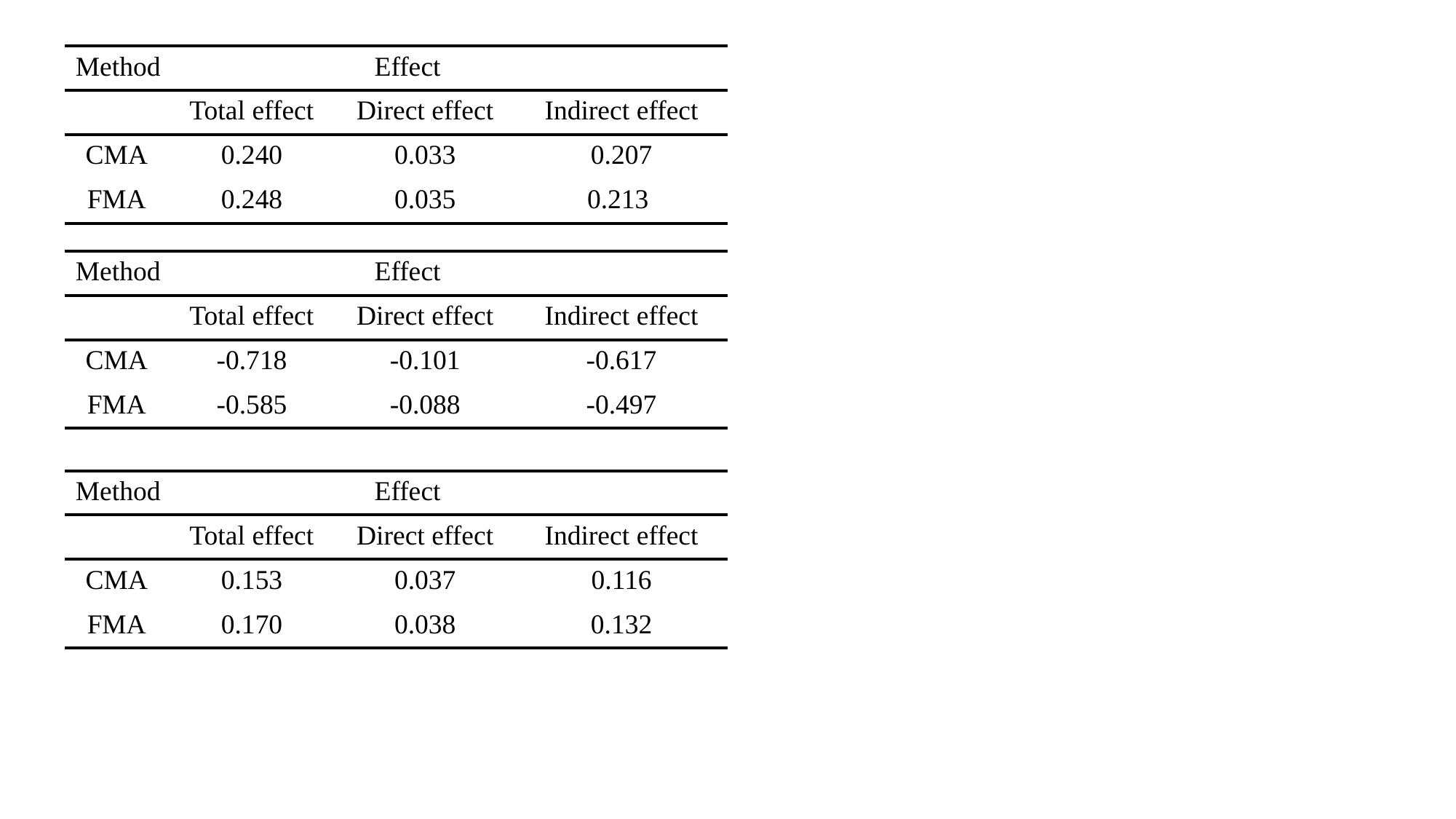

| Method Effect |  |  |  |
| --- | --- | --- | --- |
|  | Total effect | Direct effect | Indirect effect |
| CMA | 0.240 | 0.033 | 0.207 |
| FMA | 0.248 | 0.035 | 0.213 |
| Method Effect |  |  |  |
| --- | --- | --- | --- |
|  | Total effect | Direct effect | Indirect effect |
| CMA | -0.718 | -0.101 | -0.617 |
| FMA | -0.585 | -0.088 | -0.497 |
| Method Effect |  |  |  |
| --- | --- | --- | --- |
|  | Total effect | Direct effect | Indirect effect |
| CMA | 0.153 | 0.037 | 0.116 |
| FMA | 0.170 | 0.038 | 0.132 |